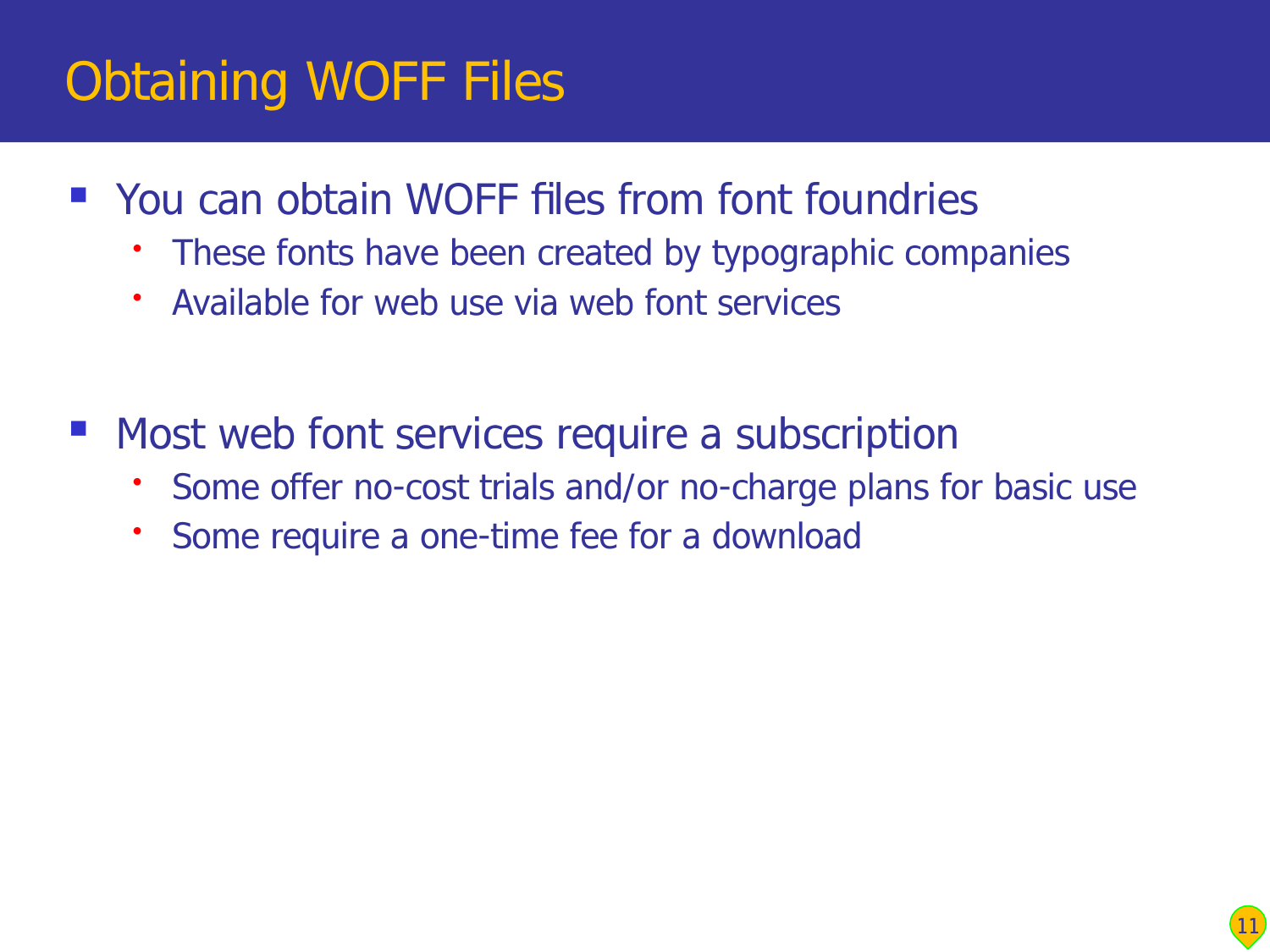

# Obtaining WOFF Files
You can obtain WOFF files from font foundries
These fonts have been created by typographic companies
Available for web use via web font services

Most web font services require a subscription
Some offer no-cost trials and/or no-charge plans for basic use
Some require a one-time fee for a download

11